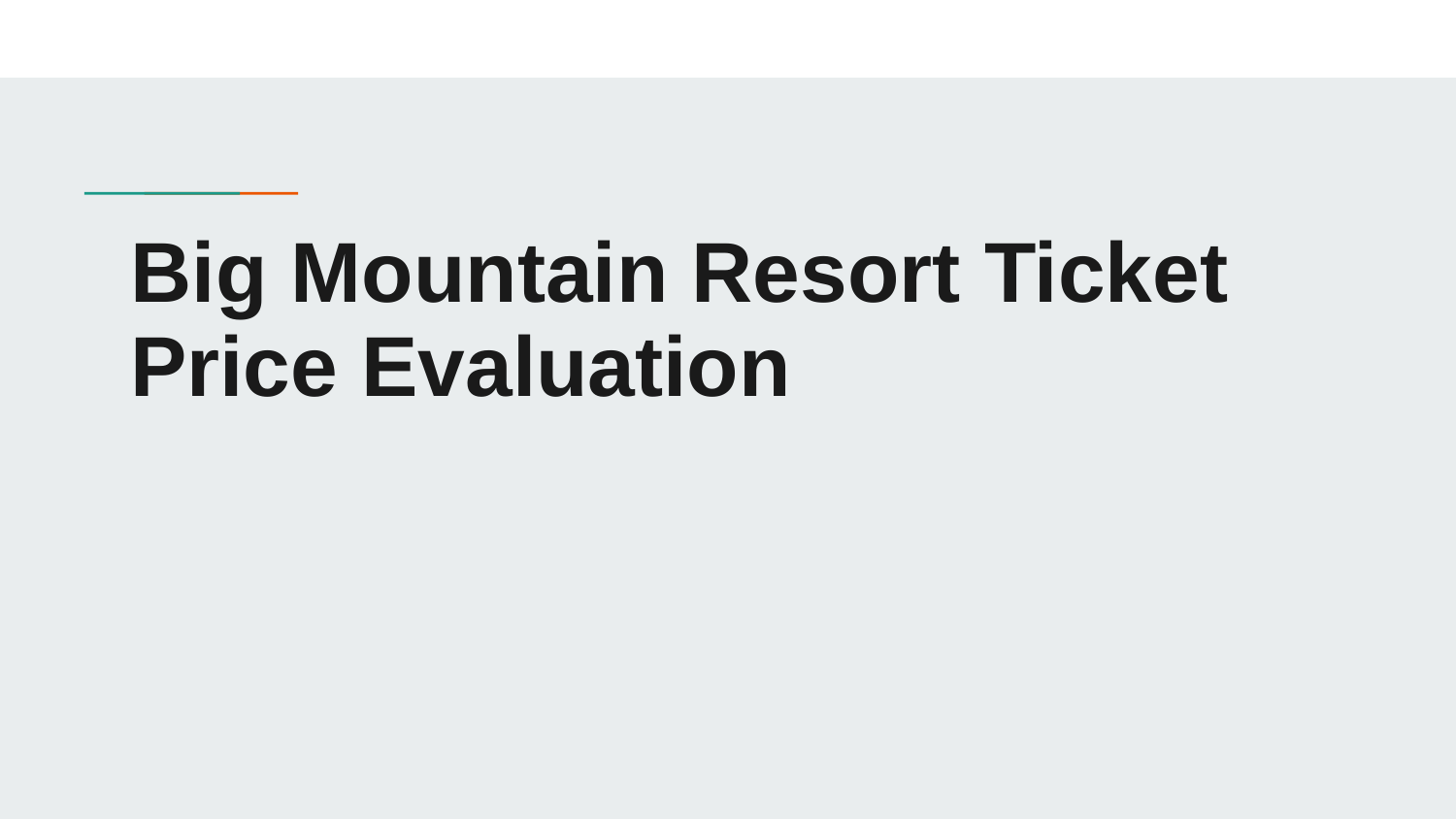

# Big Mountain Resort Ticket Price Evaluation